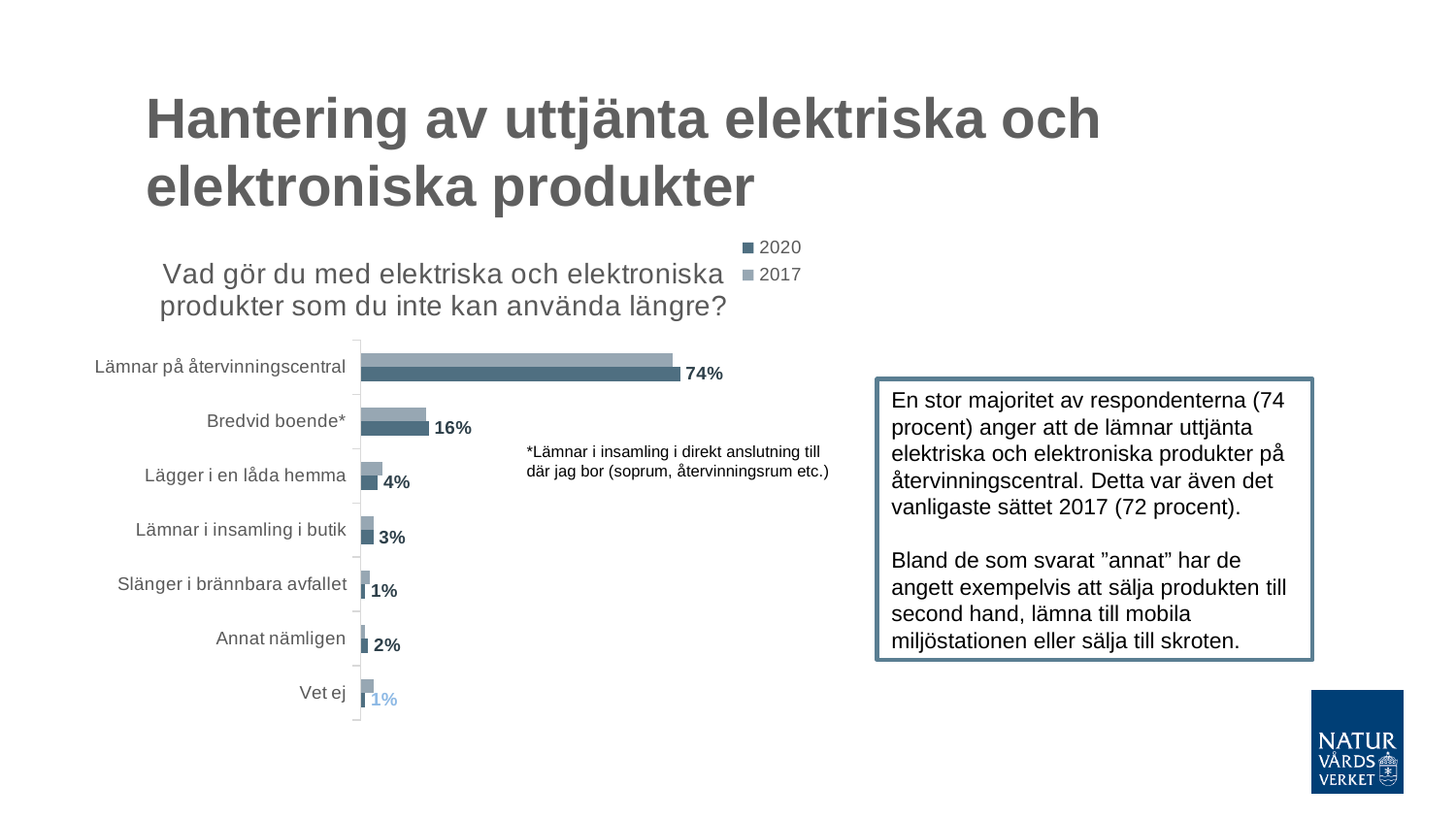

# Hantering av uttjänta elektriska och elektroniska produkter

### Chart: Vad gör du med elektriska och elektroniska produkter som du inte kan använda längre?

| Category | 2017 | 2020 |
|---|---|---|
| Lämnar på återvinningscentral | 0.72 | 0.738 |
| Bredvid boende* | 0.15 | 0.157 |
| Lägger i en låda hemma | 0.05 | 0.039 |
| Lämnar i insamling i butik | 0.03 | 0.029 |
| Slänger i brännbara avfallet | 0.02 | 0.01 |
| Annat nämligen | 0.01 | 0.017 |
| Vet ej | 0.03 | 0.01 |
En stor majoritet av respondenterna (74 procent) anger att de lämnar uttjänta elektriska och elektroniska produkter på återvinningscentral. Detta var även det vanligaste sättet 2017 (72 procent).
Bland de som svarat ”annat” har de angett exempelvis att sälja produkten till second hand, lämna till mobila miljöstationen eller sälja till skroten.
*Lämnar i insamling i direkt anslutning till där jag bor (soprum, återvinningsrum etc.)